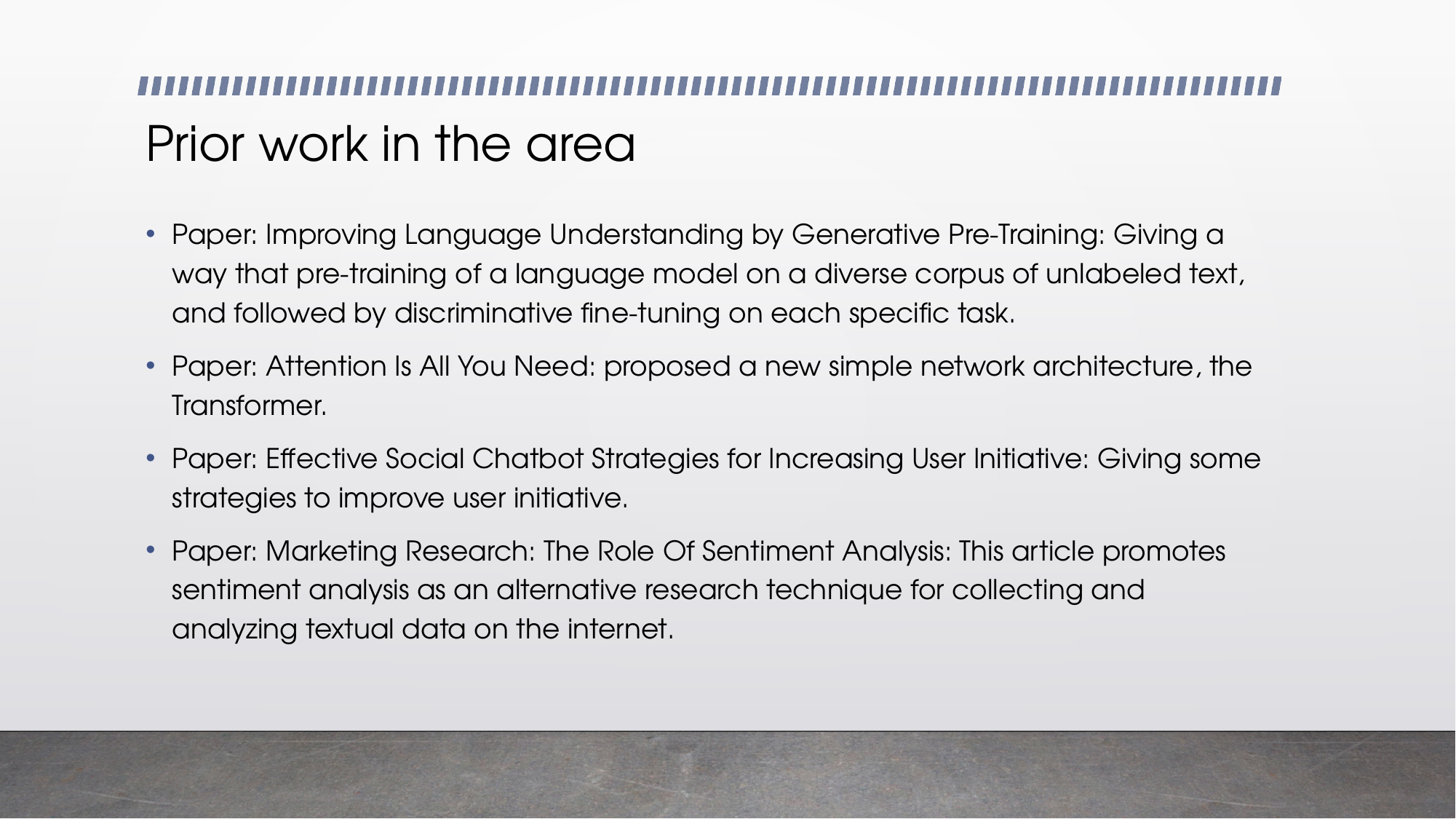

# Prior work in the area
Paper: Improving Language Understanding by Generative Pre-Training: Giving a way that pre-training of a language model on a diverse corpus of unlabeled text, and followed by discriminative fine-tuning on each specific task.
Paper: Attention Is All You Need: proposed a new simple network architecture, the Transformer.
Paper: Effective Social Chatbot Strategies for Increasing User Initiative: Giving some strategies to improve user initiative.
Paper: Marketing Research: The Role Of Sentiment Analysis: This article promotes sentiment analysis as an alternative research technique for collecting and analyzing textual data on the internet.